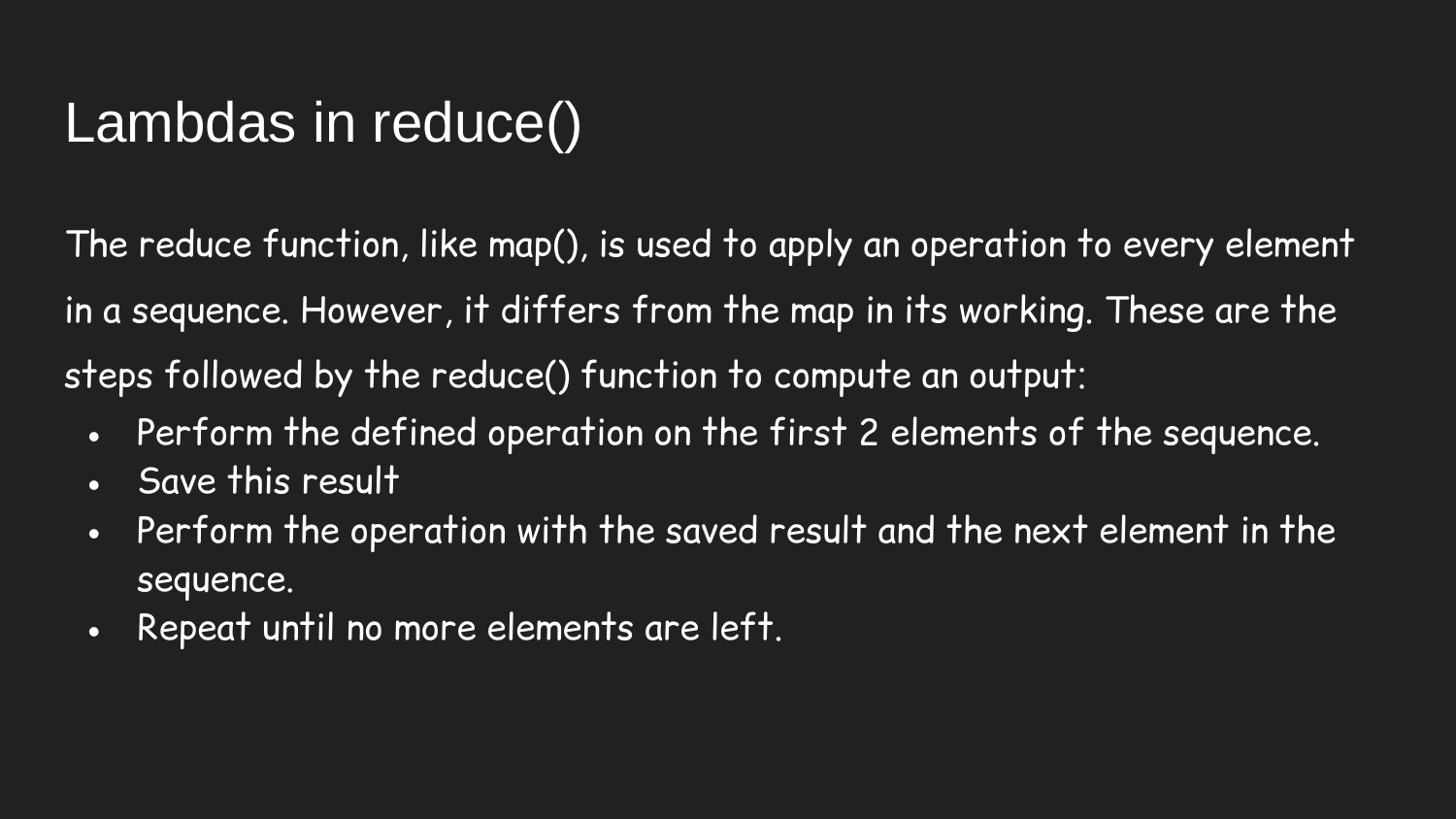

# Lambdas in reduce()
The reduce function, like map(), is used to apply an operation to every element in a sequence. However, it differs from the map in its working. These are the steps followed by the reduce() function to compute an output:
Perform the defined operation on the first 2 elements of the sequence.
Save this result
Perform the operation with the saved result and the next element in the sequence.
Repeat until no more elements are left.